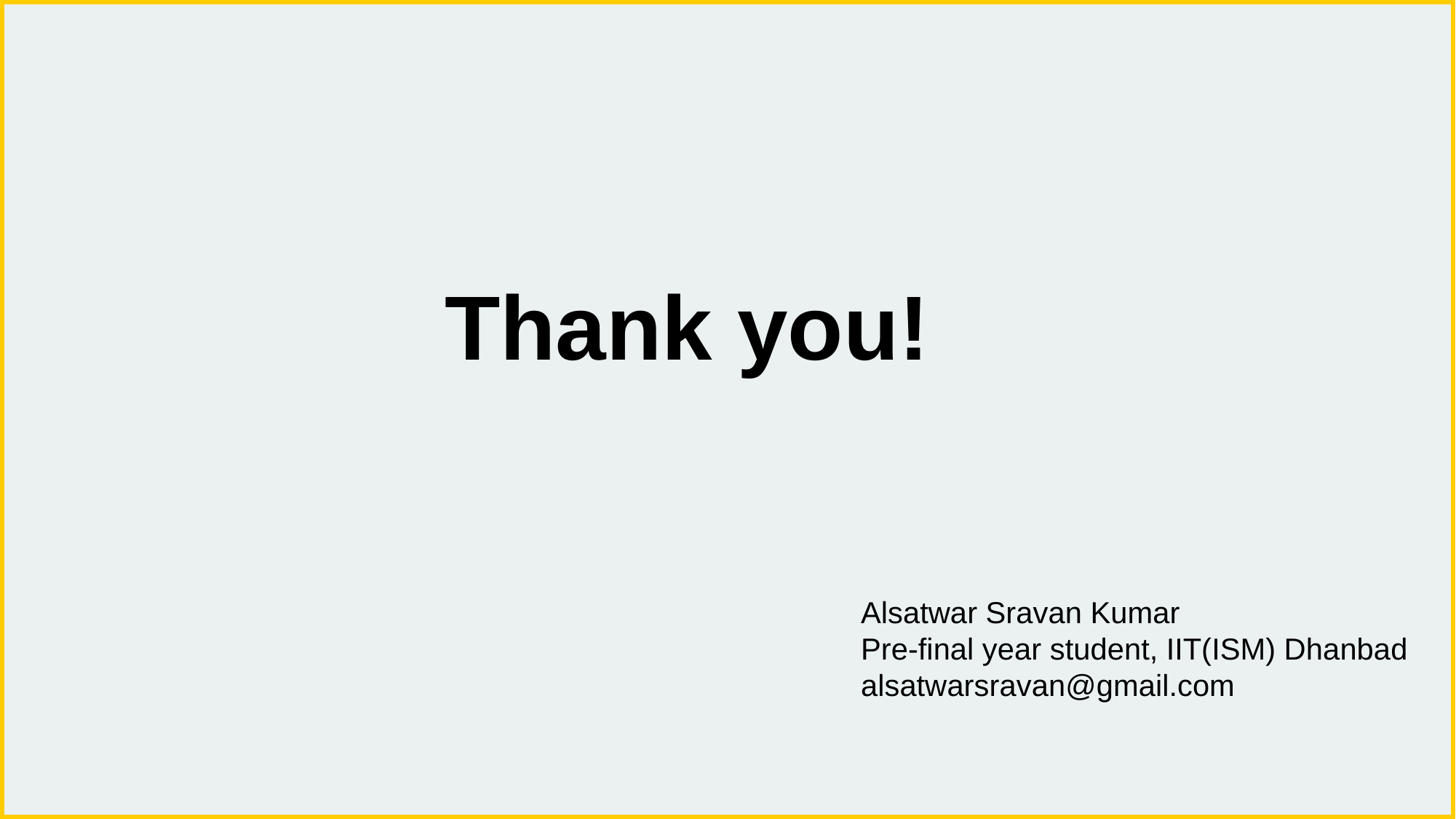

Thank you!
Alsatwar Sravan Kumar
Pre-final year student, IIT(ISM) Dhanbad
alsatwarsravan@gmail.com